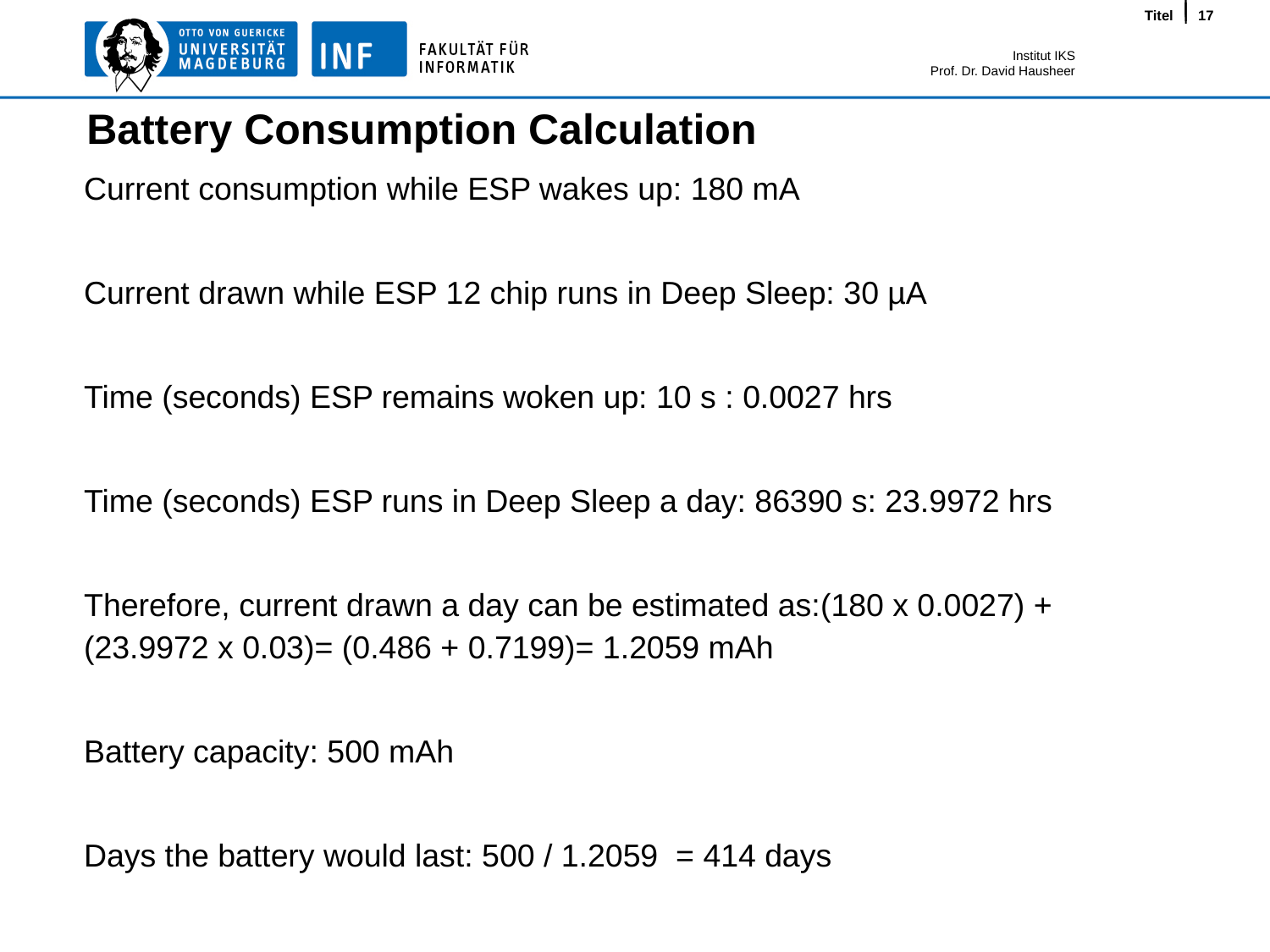

Titel
17
# Battery Consumption Calculation
Current consumption while ESP wakes up: 180 mA

Current drawn while ESP 12 chip runs in Deep Sleep: 30 µA

Time (seconds) ESP remains woken up: 10 s : 0.0027 hrs

Time (seconds) ESP runs in Deep Sleep a day: 86390 s: 23.9972 hrs

Therefore, current drawn a day can be estimated as:(180 x 0.0027) + (23.9972 x 0.03)= (0.486 + 0.7199)= 1.2059 mAh

Battery capacity: 500 mAh

Days the battery would last: 500 / 1.2059  = 414 days